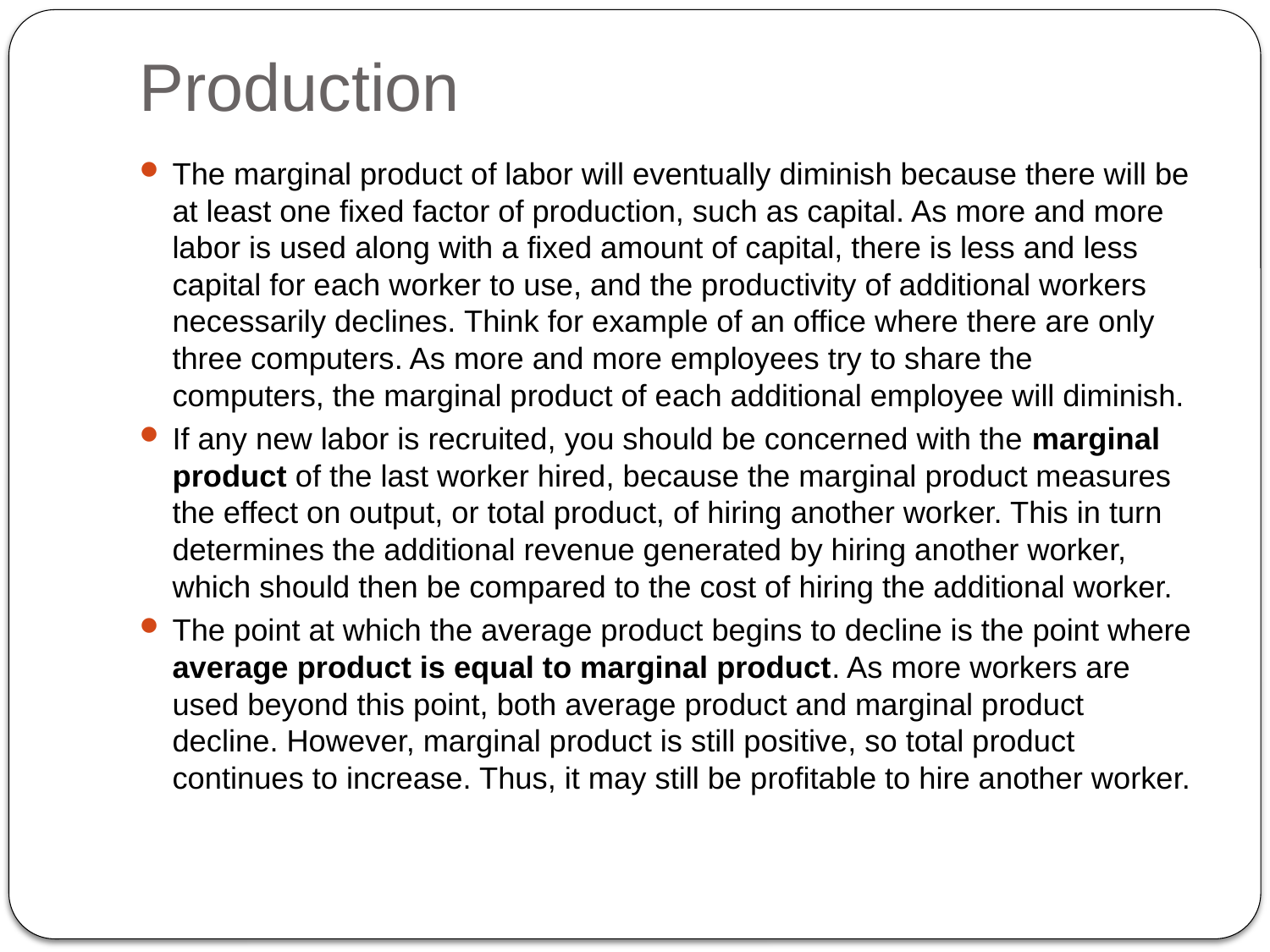

# Production
The marginal product of labor will eventually diminish because there will be at least one fixed factor of production, such as capital. As more and more labor is used along with a fixed amount of capital, there is less and less capital for each worker to use, and the productivity of additional workers necessarily declines. Think for example of an office where there are only three computers. As more and more employees try to share the computers, the marginal product of each additional employee will diminish.
If any new labor is recruited, you should be concerned with the marginal product of the last worker hired, because the marginal product measures the effect on output, or total product, of hiring another worker. This in turn determines the additional revenue generated by hiring another worker, which should then be compared to the cost of hiring the additional worker.
The point at which the average product begins to decline is the point where average product is equal to marginal product. As more workers are used beyond this point, both average product and marginal product decline. However, marginal product is still positive, so total product continues to increase. Thus, it may still be profitable to hire another worker.